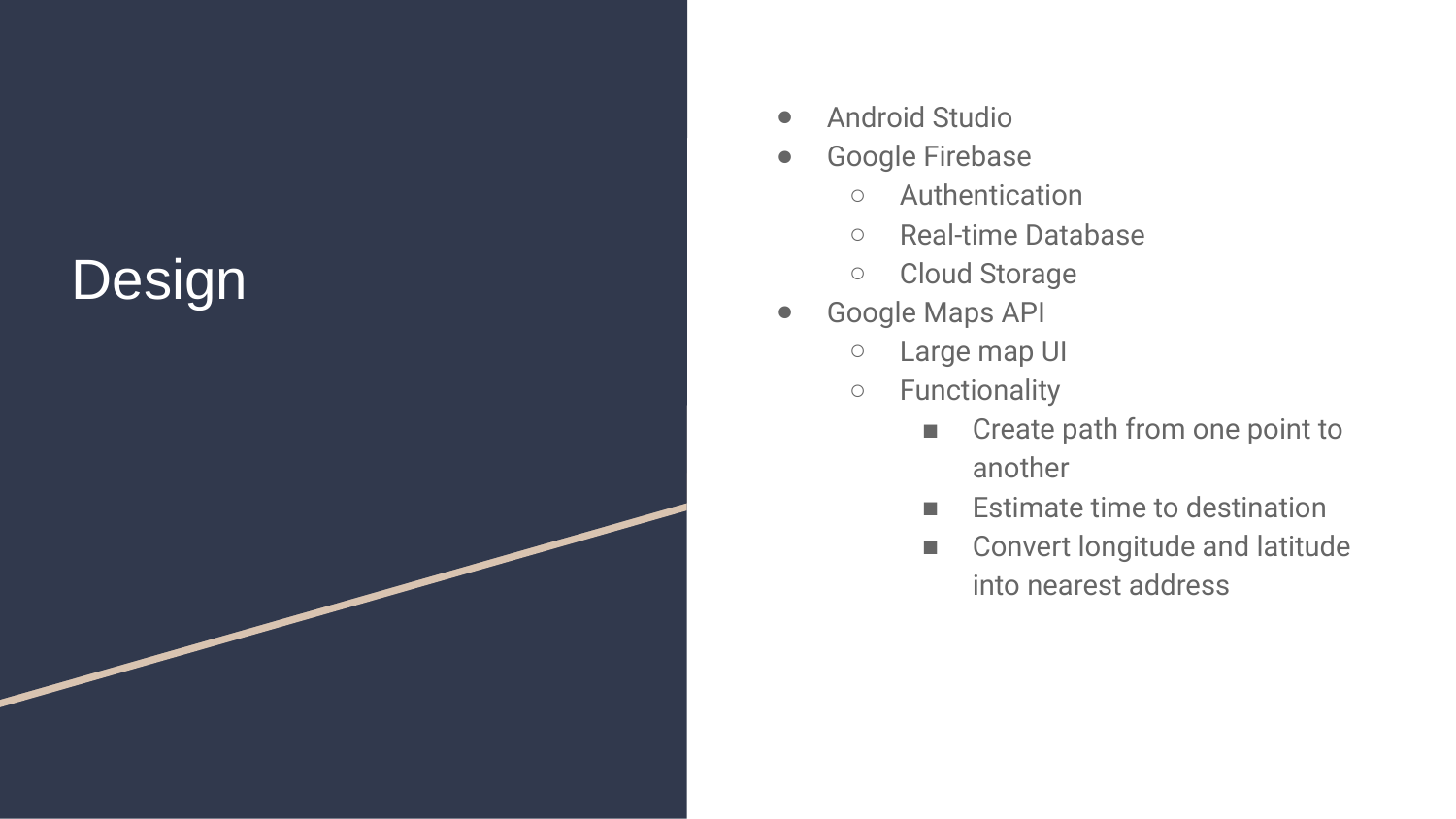

Android Studio
Google Firebase
Authentication
Real-time Database
Cloud Storage
Google Maps API
Large map UI
Functionality
Create path from one point to another
Estimate time to destination
Convert longitude and latitude into nearest address
# Design